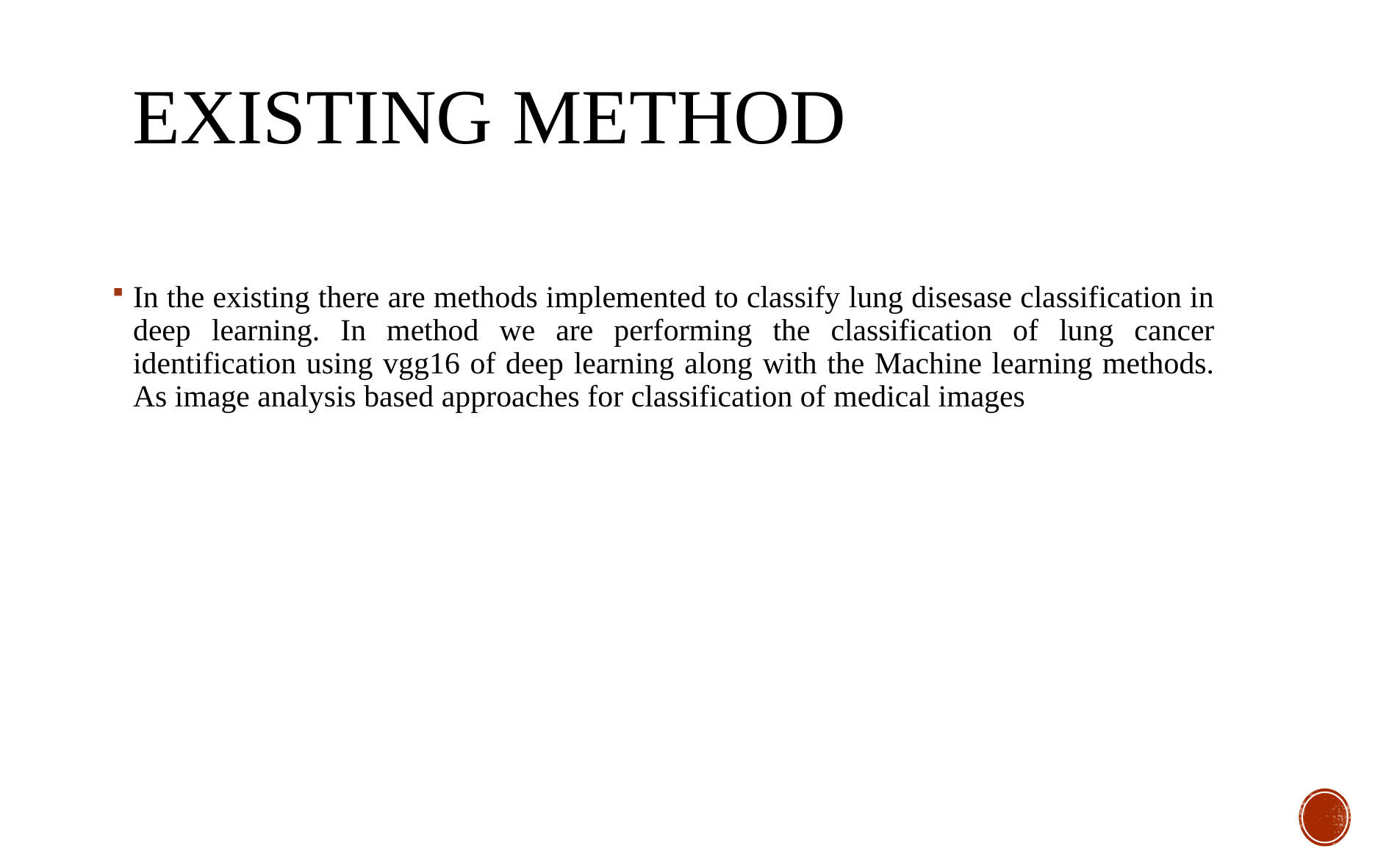

# Existing method
In the existing there are methods implemented to classify lung disesase classification in deep learning. In method we are performing the classification of lung cancer identification using vgg16 of deep learning along with the Machine learning methods. As image analysis based approaches for classification of medical images